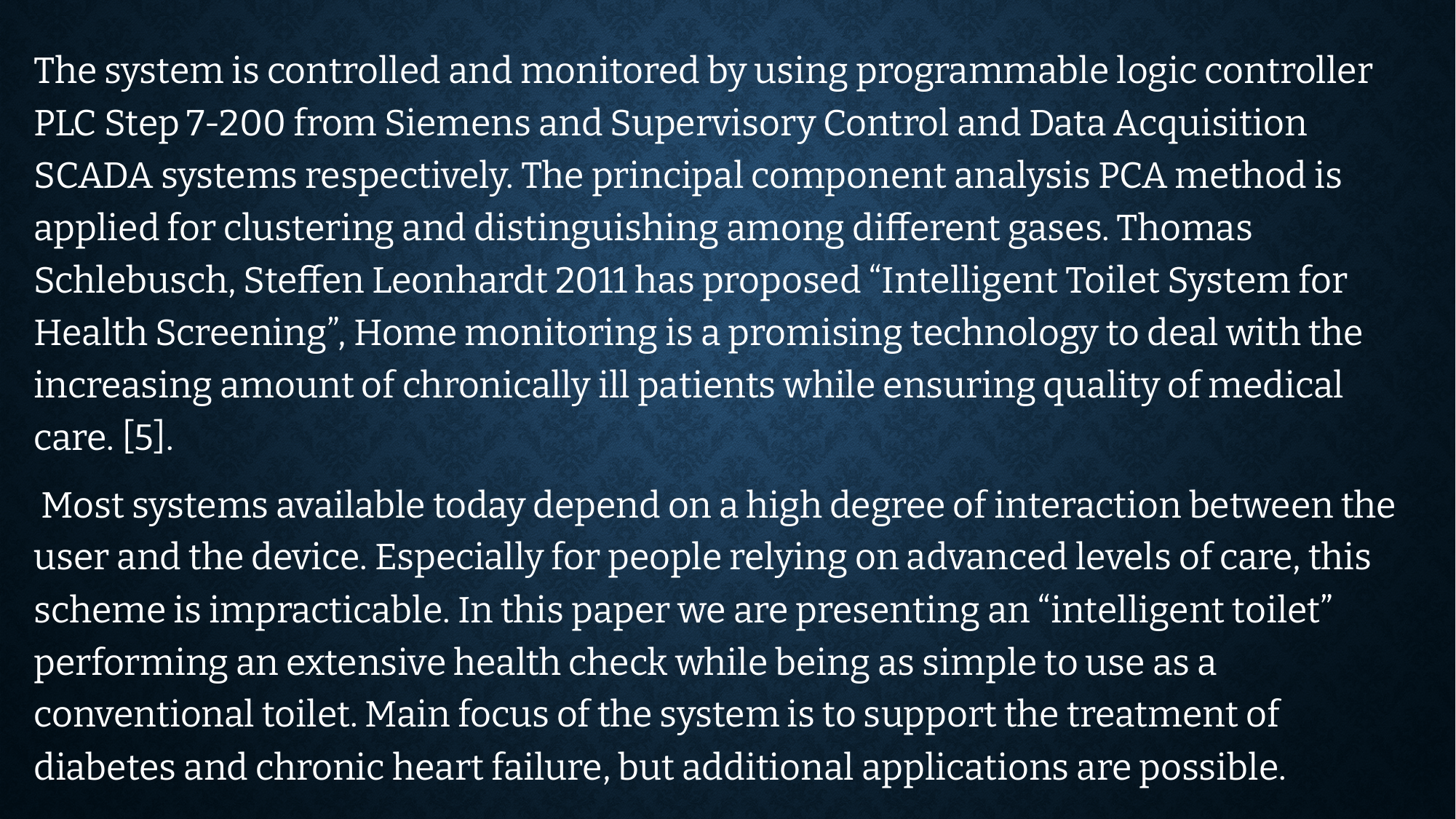

#
The system is controlled and monitored by using programmable logic controller PLC Step 7-200 from Siemens and Supervisory Control and Data Acquisition SCADA systems respectively. The principal component analysis PCA method is applied for clustering and distinguishing among different gases. Thomas Schlebusch, Steffen Leonhardt 2011 has proposed “Intelligent Toilet System for Health Screening”, Home monitoring is a promising technology to deal with the increasing amount of chronically ill patients while ensuring quality of medical care. [5].
 Most systems available today depend on a high degree of interaction between the user and the device. Especially for people relying on advanced levels of care, this scheme is impracticable. In this paper we are presenting an “intelligent toilet” performing an extensive health check while being as simple to use as a conventional toilet. Main focus of the system is to support the treatment of diabetes and chronic heart failure, but additional applications are possible.